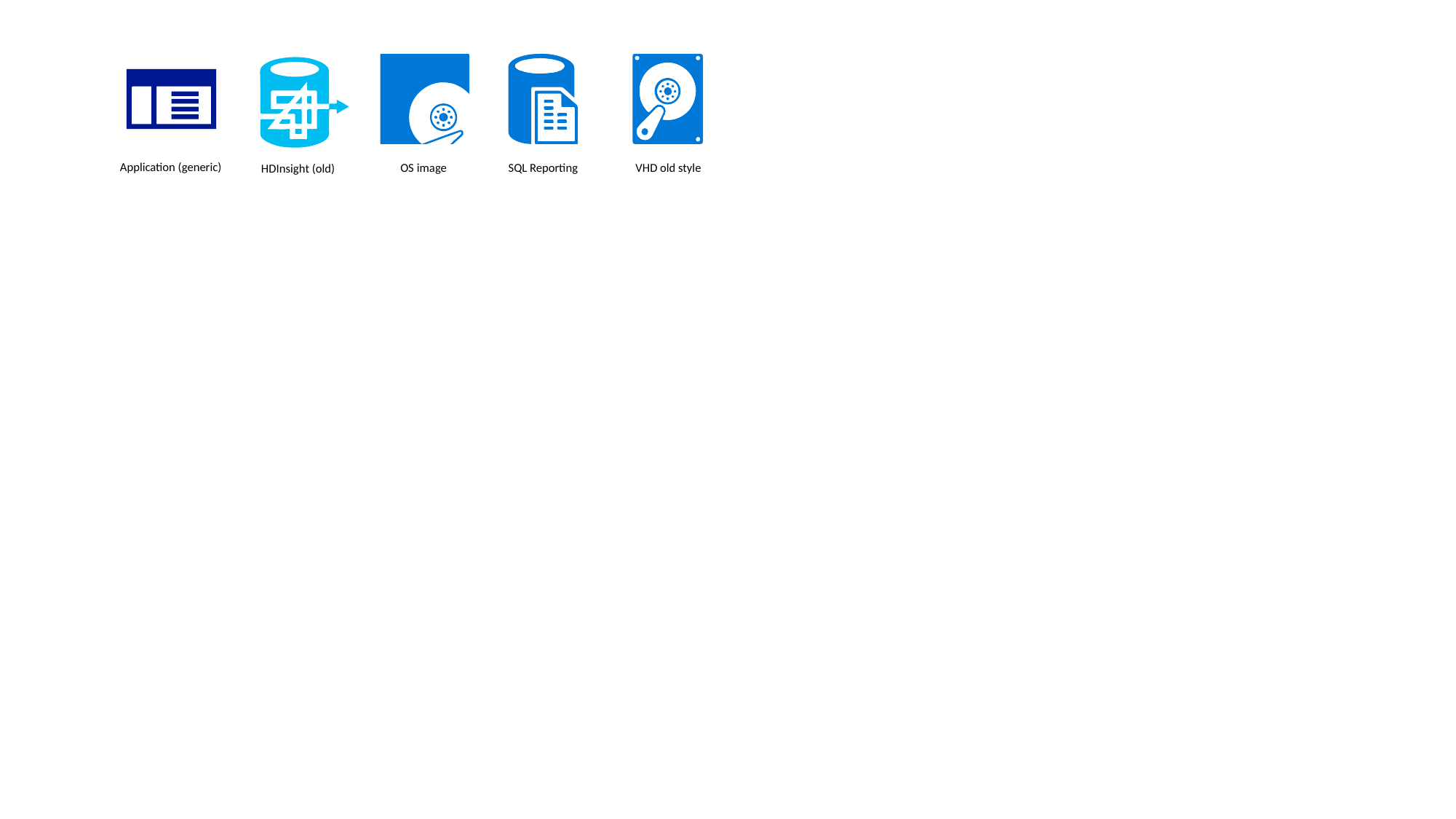

Application (generic)
OS image
SQL Reporting
VHD old style
HDInsight (old)